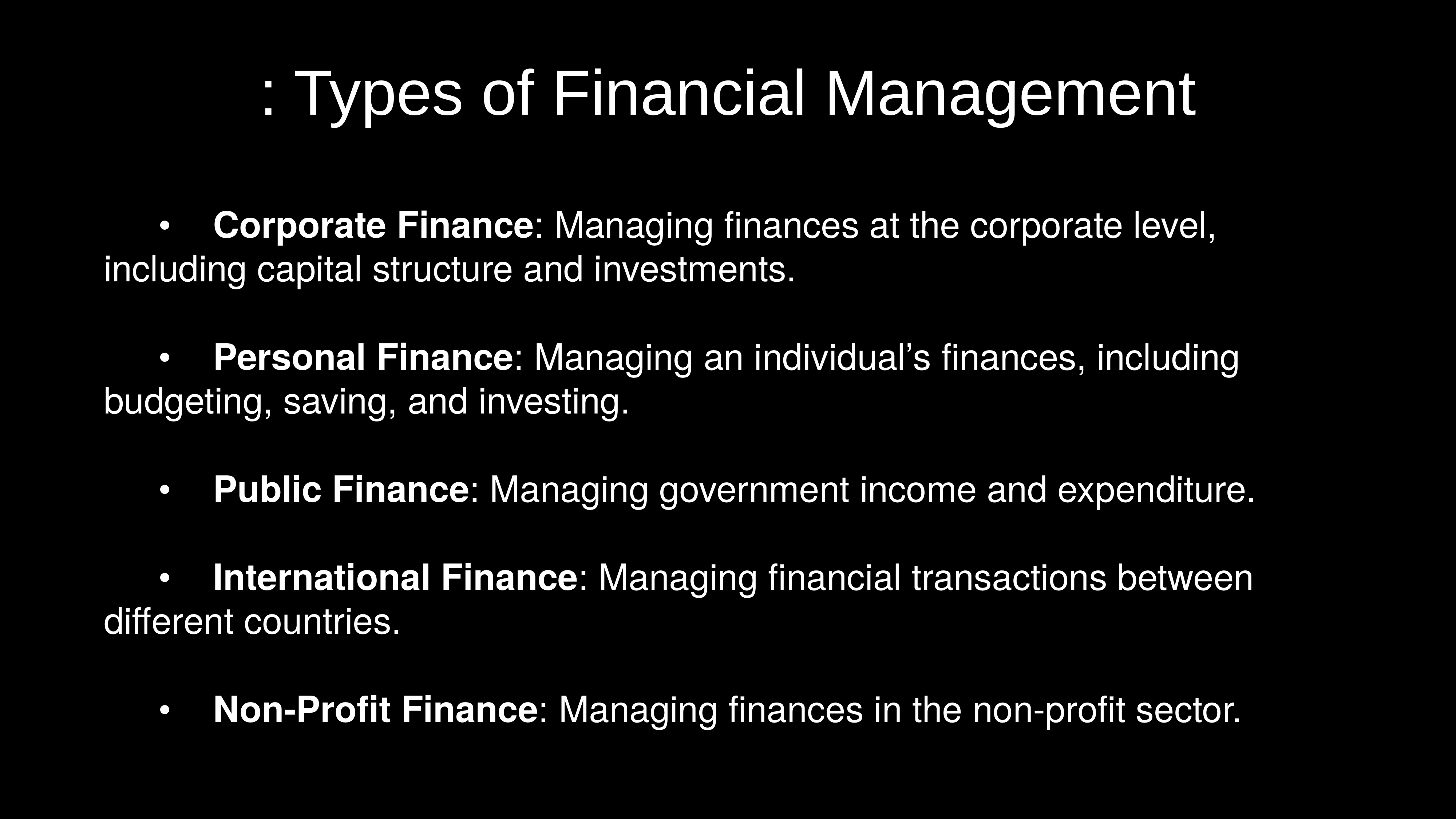

# : Types of Financial Management
	•	Corporate Finance: Managing finances at the corporate level, including capital structure and investments.
	•	Personal Finance: Managing an individual’s finances, including budgeting, saving, and investing.
	•	Public Finance: Managing government income and expenditure.
	•	International Finance: Managing financial transactions between different countries.
	•	Non-Profit Finance: Managing finances in the non-profit sector.